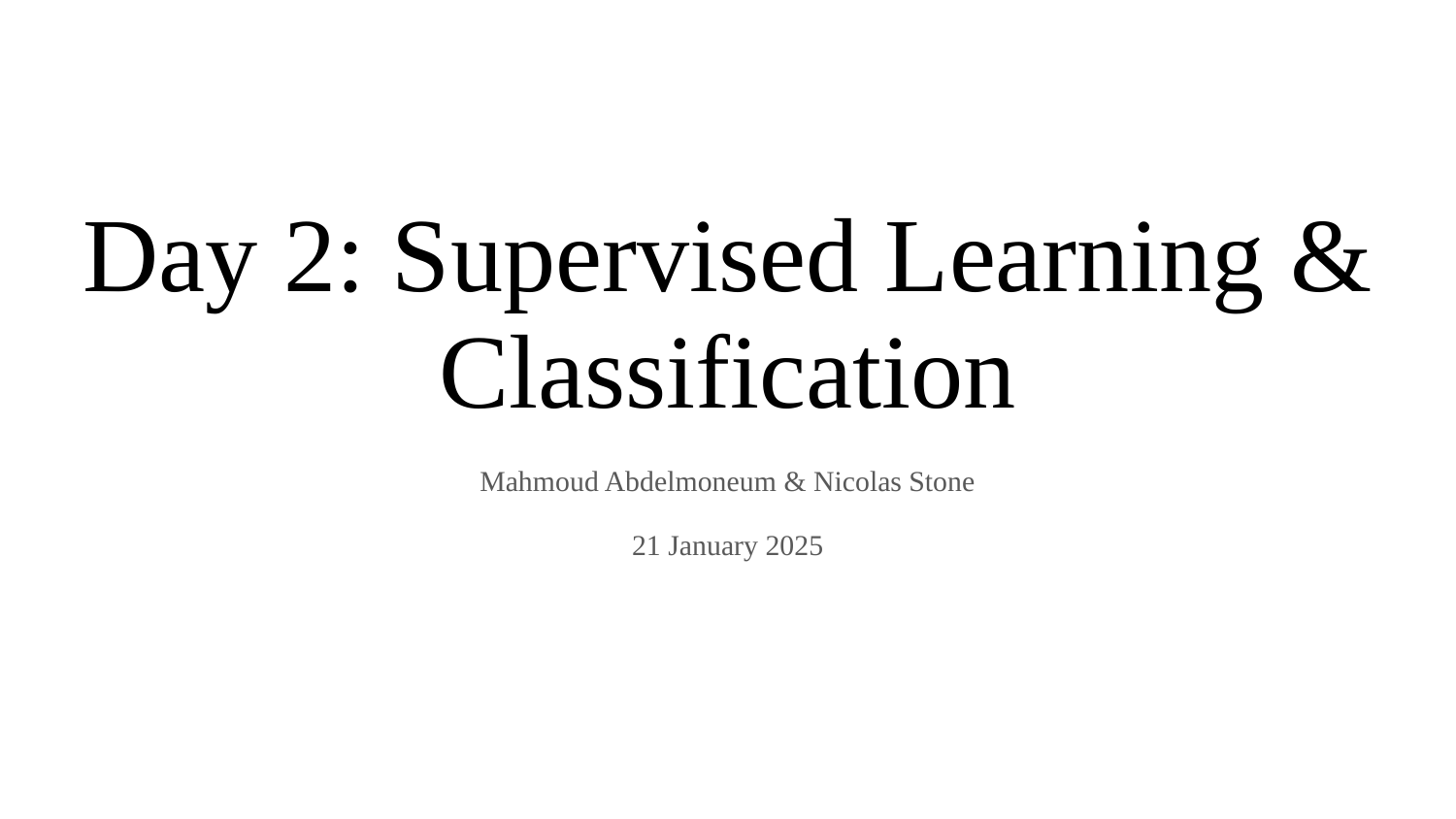

# Day 2: Supervised Learning & Classification
Mahmoud Abdelmoneum & Nicolas Stone

21 January 2025